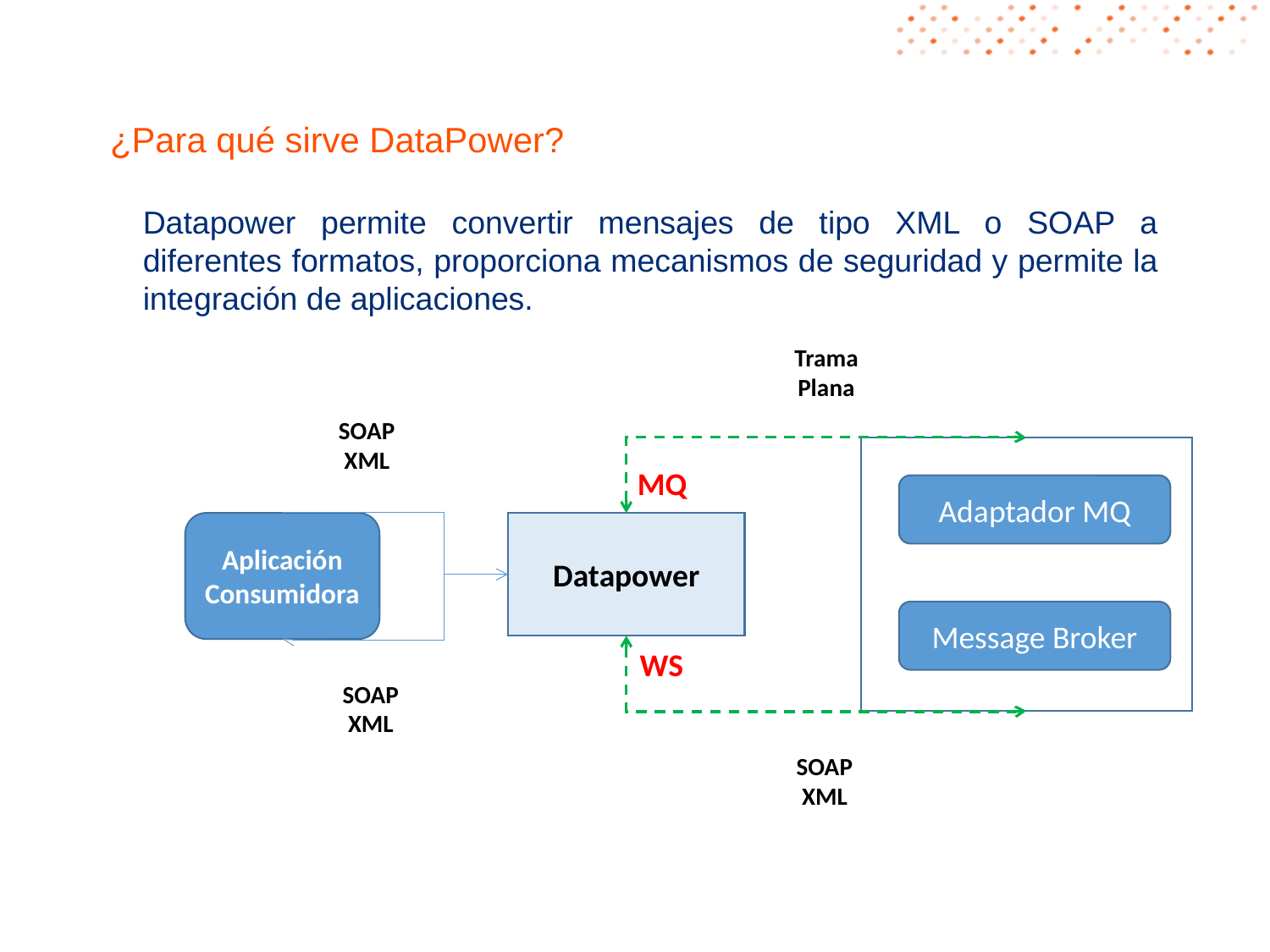

# ¿Para qué sirve DataPower?
Datapower permite convertir mensajes de tipo XML o SOAP a diferentes formatos, proporciona mecanismos de seguridad y permite la integración de aplicaciones.

Trama
Plana
SOAP
XML

MQ
Adaptador MQ
Aplicación Consumidora
Datapower
Message Broker
WS
SOAP
XML
SOAP
XML